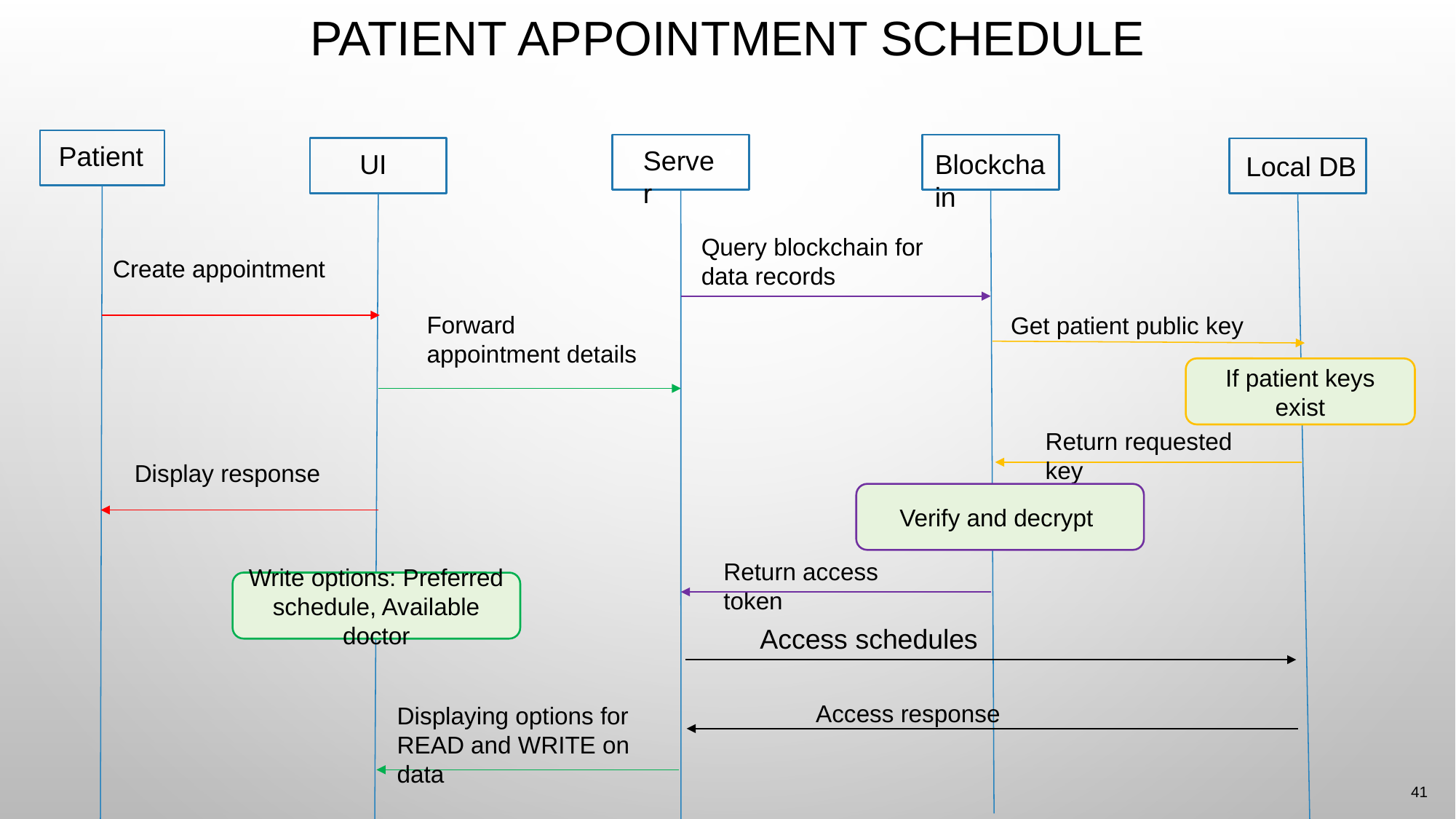

# Patient Appointment schedule

Patient

Server

UI
Blockchain
Local DB
Query blockchain for data records
Create appointment
Forward appointment details
Get patient public key
If patient keys exist
Return requested key
Display response
Verify and decrypt
Return access token
Write options: Preferred schedule, Available doctor
Access schedules
Access response
Displaying options for READ and WRITE on data
41